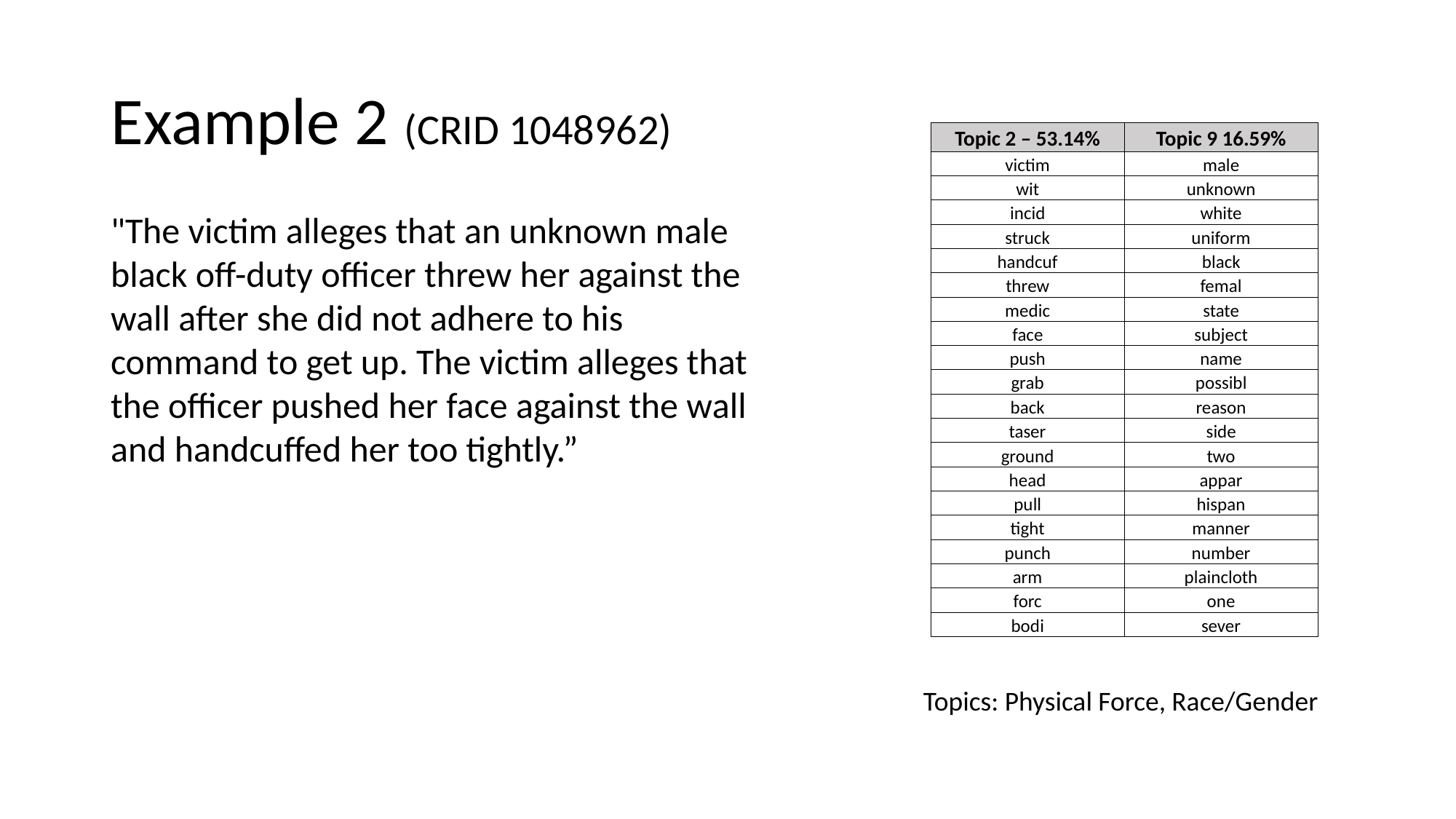

# Example 2 (CRID 1048962)
| Topic 2 – 53.14% | Topic 9 16.59% |
| --- | --- |
| victim | male |
| wit | unknown |
| incid | white |
| struck | uniform |
| handcuf | black |
| threw | femal |
| medic | state |
| face | subject |
| push | name |
| grab | possibl |
| back | reason |
| taser | side |
| ground | two |
| head | appar |
| pull | hispan |
| tight | manner |
| punch | number |
| arm | plaincloth |
| forc | one |
| bodi | sever |
"The victim alleges that an unknown male black off-duty officer threw her against the wall after she did not adhere to his command to get up. The victim alleges that the officer pushed her face against the wall and handcuffed her too tightly.”
Topics: Physical Force, Race/Gender